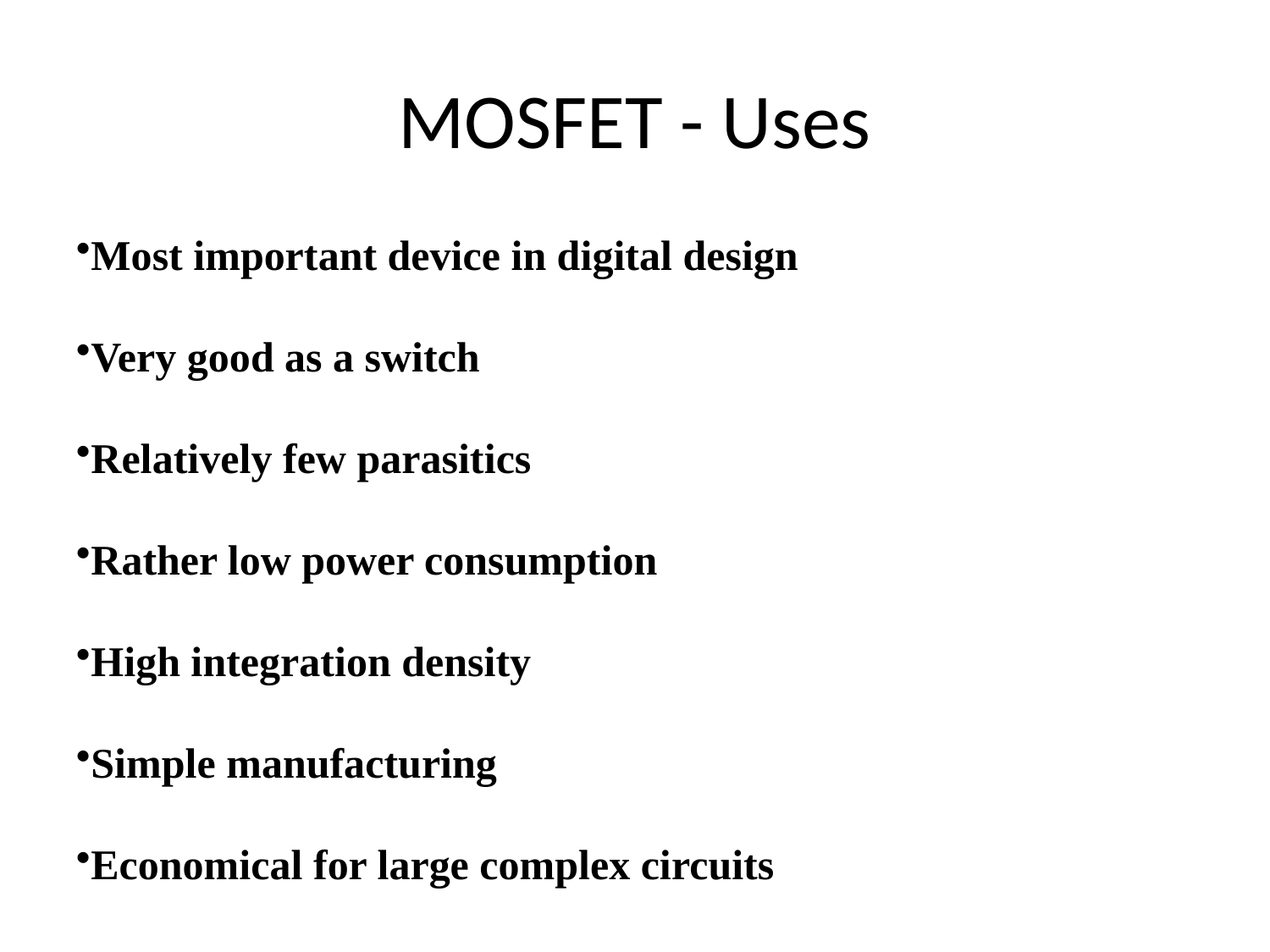

# MOSFET - Uses

Most important device in digital design

Very good as a switch

Relatively few parasitics

Rather low power consumption

High integration density

Simple manufacturing

Economical for large complex circuits